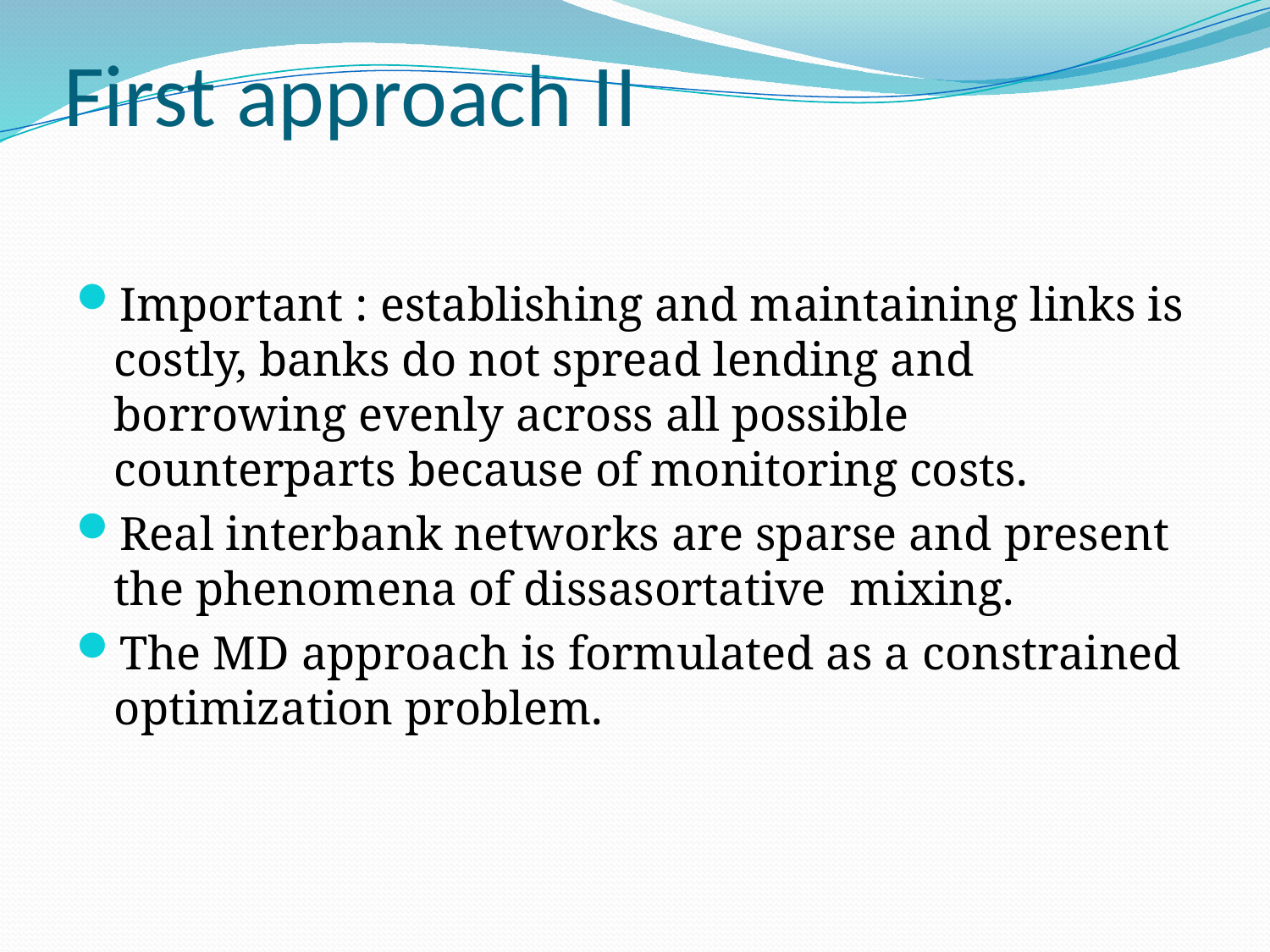

# First approach II
Important : establishing and maintaining links is costly, banks do not spread lending and borrowing evenly across all possible counterparts because of monitoring costs.
Real interbank networks are sparse and present the phenomena of dissasortative  mixing.
The MD approach is formulated as a constrained optimization problem.